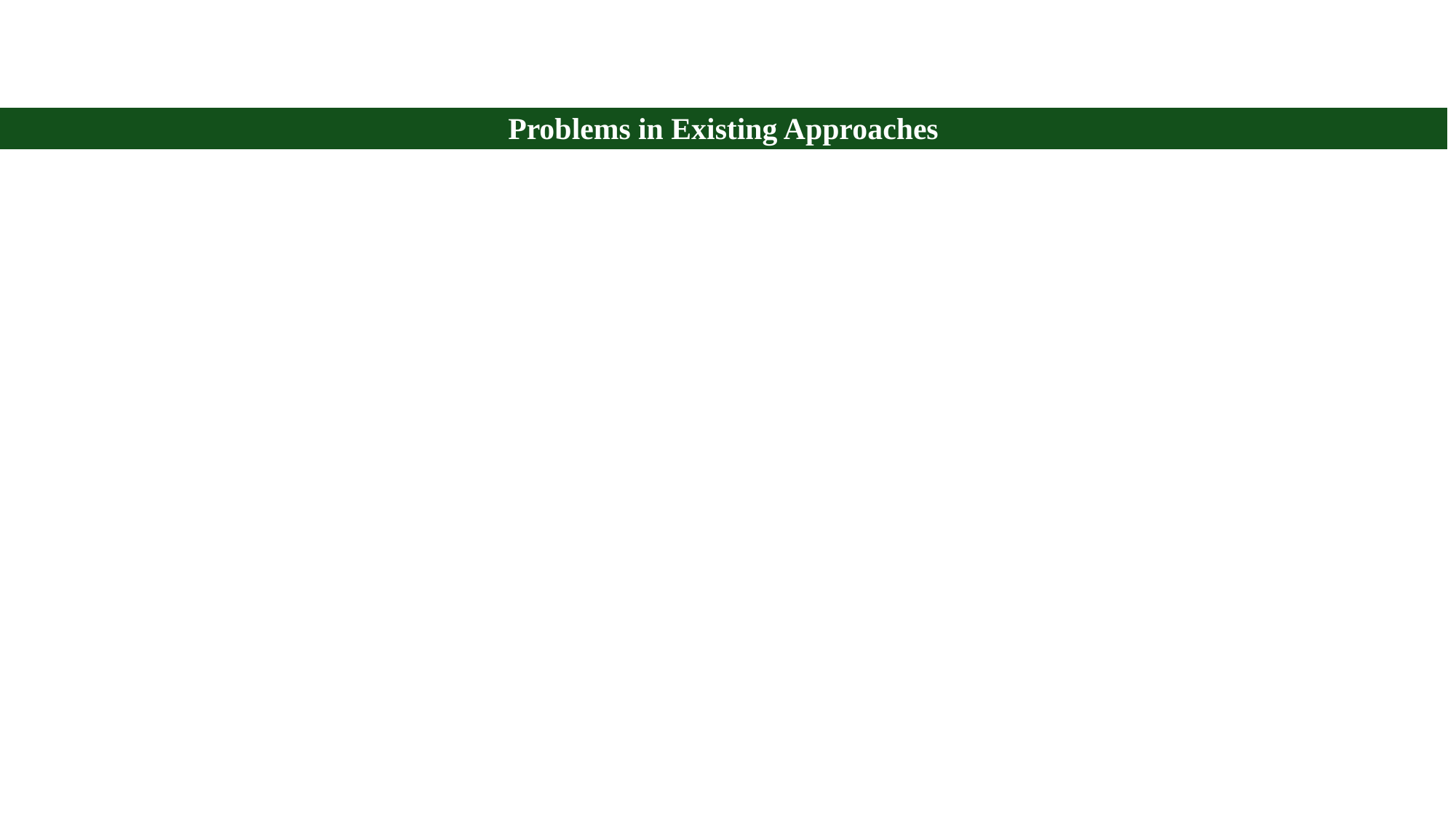

| Problems in Existing Approaches |
| --- |